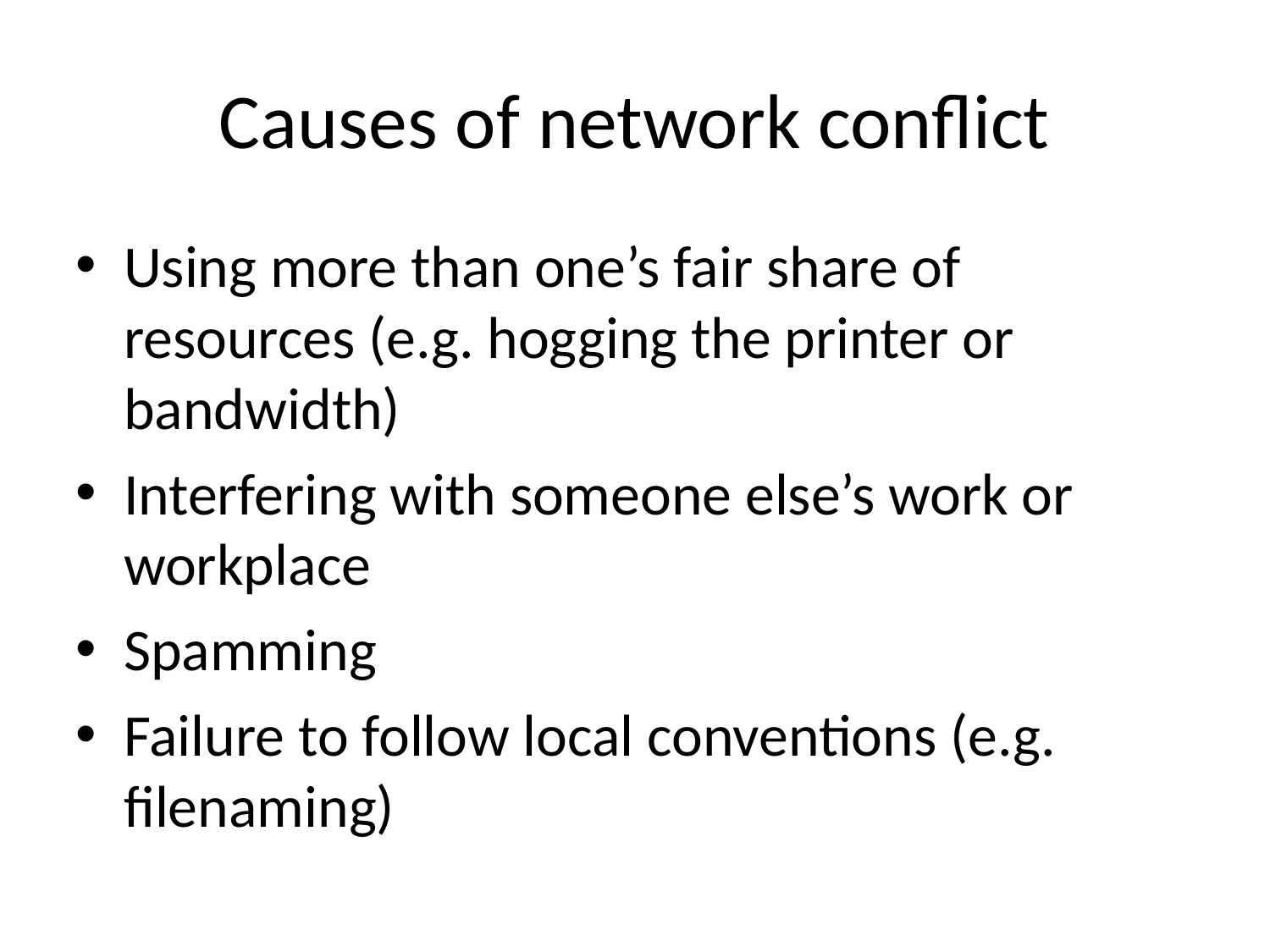

# Causes of network conflict
Using more than one’s fair share of resources (e.g. hogging the printer or bandwidth)
Interfering with someone else’s work or workplace
Spamming
Failure to follow local conventions (e.g. filenaming)